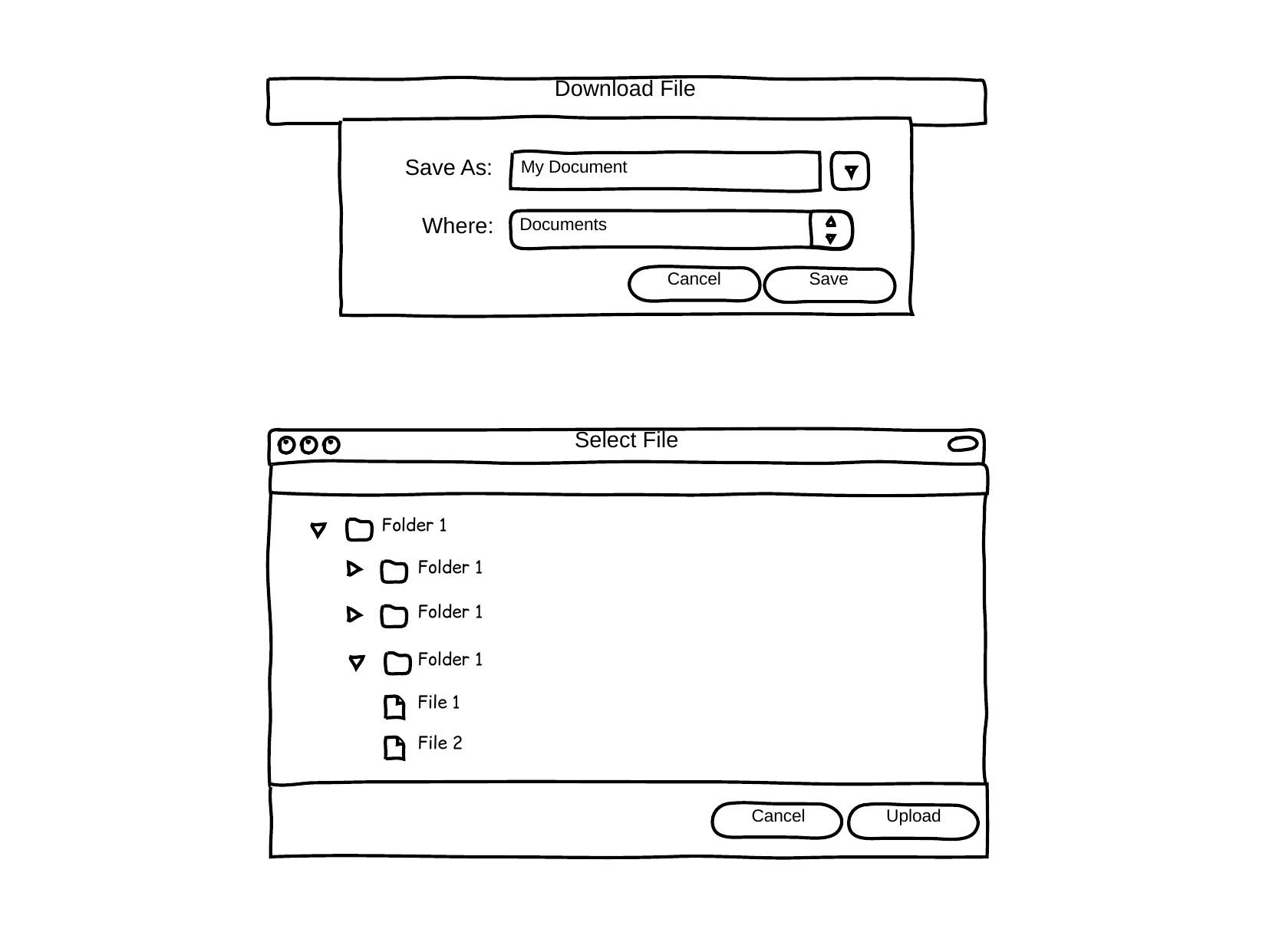

Download File

Save As:

My Document

Where:

Documents

Cancel
Save

Select File

Folder 1

Folder 1

Folder 1

Folder 1

File 1

File 2

Cancel
Upload